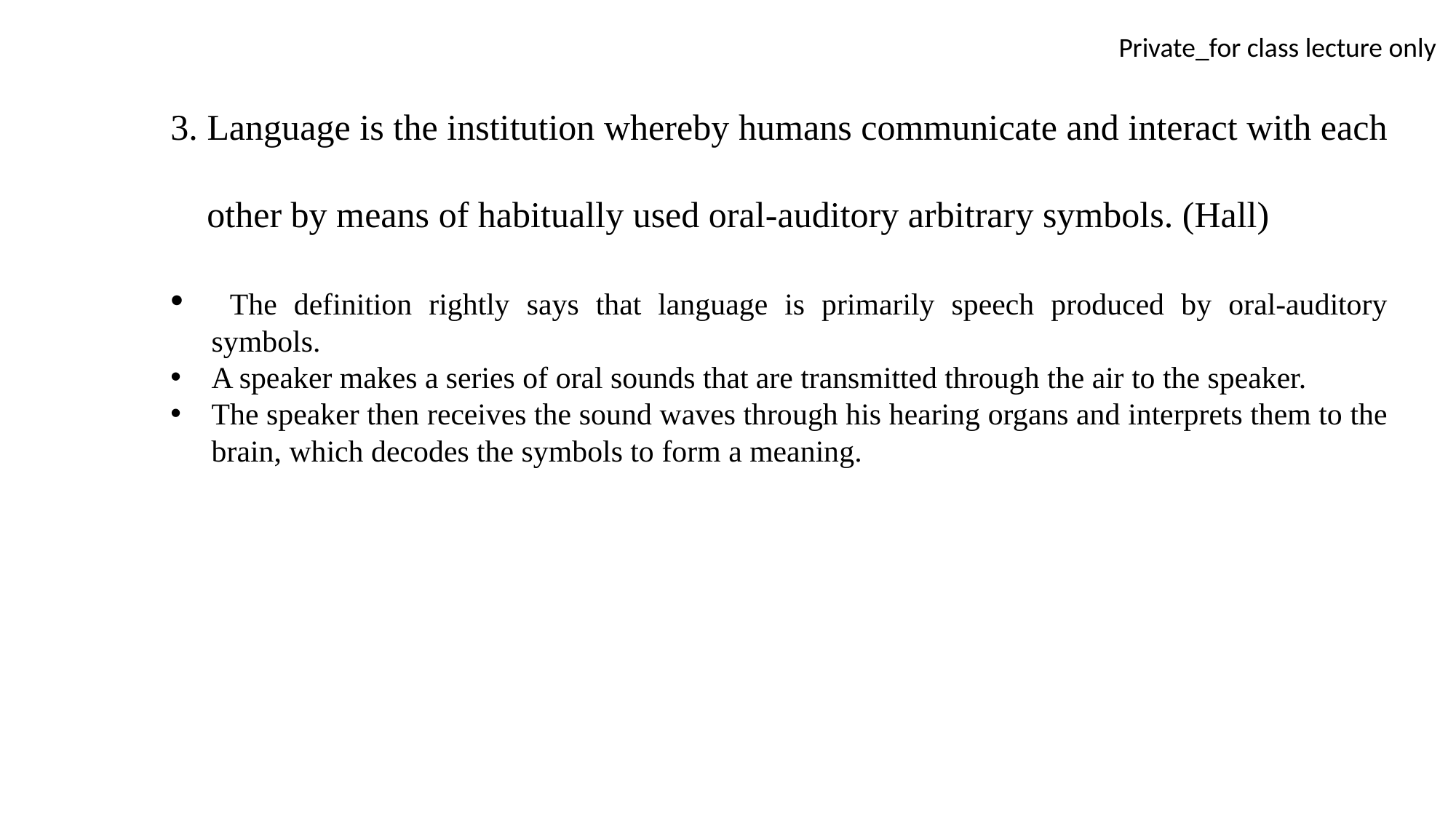

3. Language is the institution whereby humans communicate and interact with each
    other by means of habitually used oral-auditory arbitrary symbols. (Hall)

 The definition rightly says that language is primarily speech produced by oral-auditory symbols.
A speaker makes a series of oral sounds that are transmitted through the air to the speaker.
The speaker then receives the sound waves through his hearing organs and interprets them to the brain, which decodes the symbols to form a meaning.